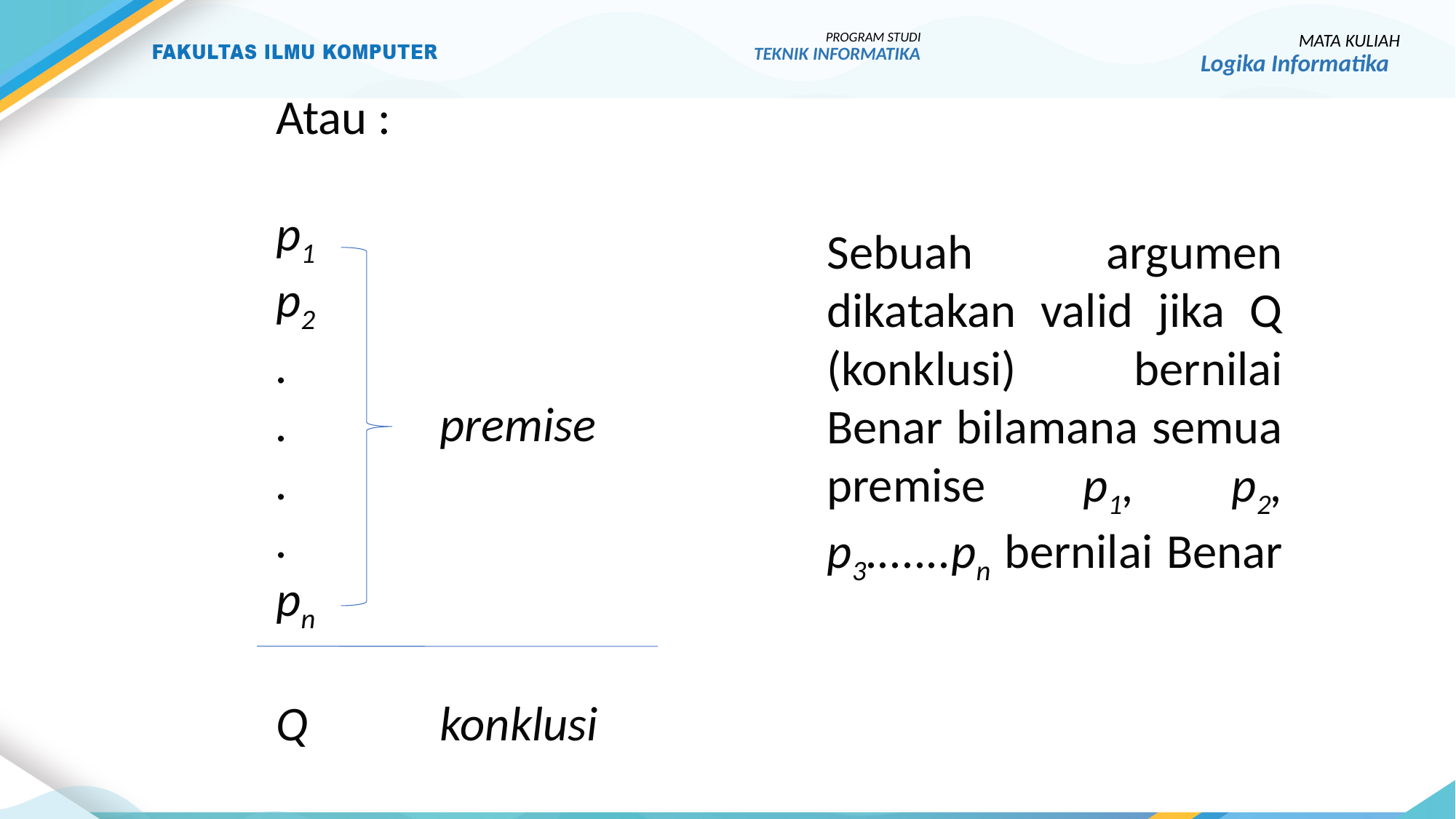

PROGRAM STUDI
TEKNIK INFORMATIKA
MATA KULIAH
Logika Informatika
Atau :

p1
p2
.
.	     premise
.
.
pn

Q	     konklusi
Sebuah argumen dikatakan valid jika Q (konklusi) bernilai Benar bilamana semua premise p1, p2, p3.......pn bernilai Benar